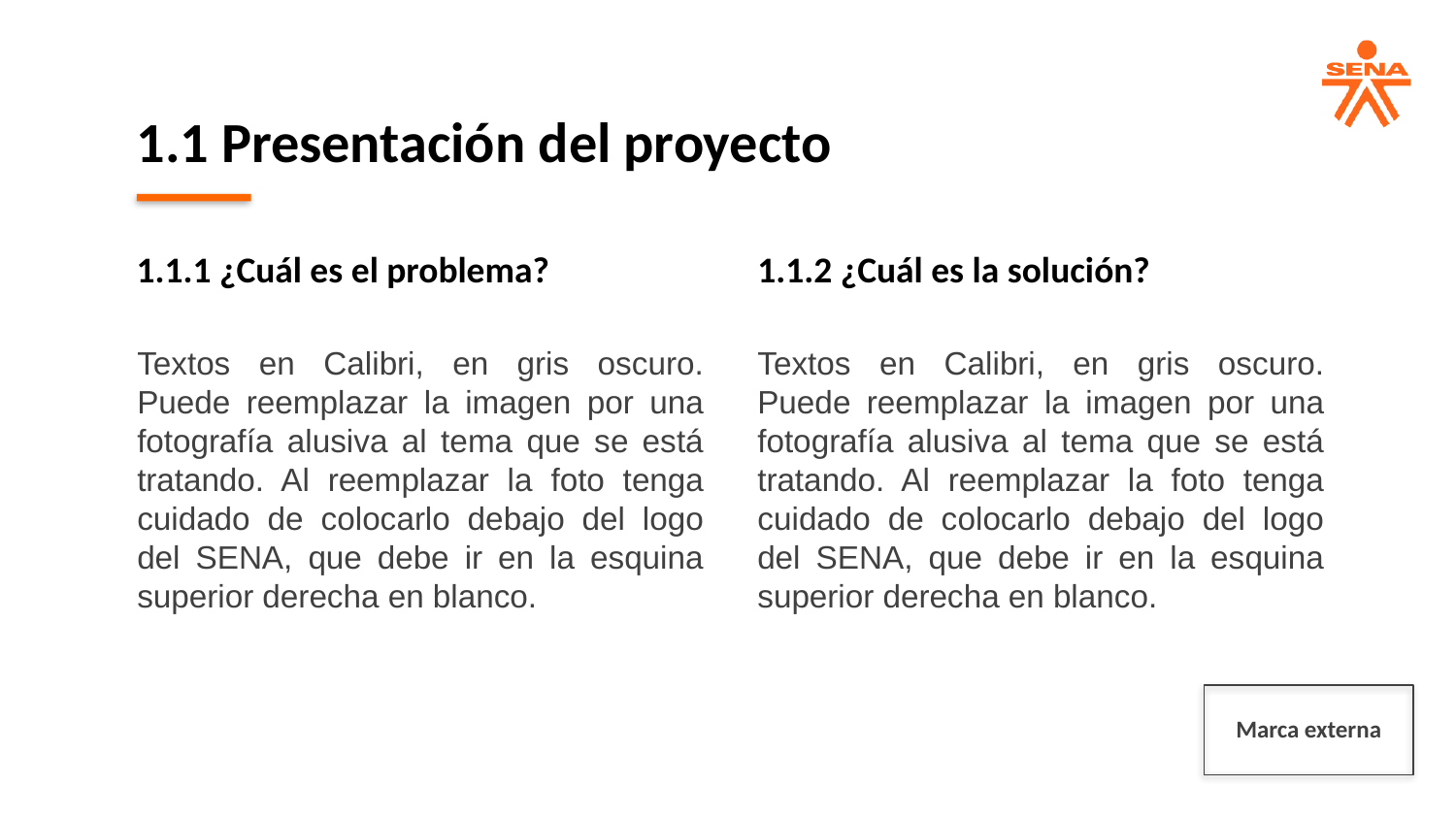

1.1 Presentación del proyecto

1.1.1 ¿Cuál es el problema?
1.1.2 ¿Cuál es la solución?
Textos en Calibri, en gris oscuro. Puede reemplazar la imagen por una fotografía alusiva al tema que se está tratando. Al reemplazar la foto tenga cuidado de colocarlo debajo del logo del SENA, que debe ir en la esquina superior derecha en blanco.
Textos en Calibri, en gris oscuro. Puede reemplazar la imagen por una fotografía alusiva al tema que se está tratando. Al reemplazar la foto tenga cuidado de colocarlo debajo del logo del SENA, que debe ir en la esquina superior derecha en blanco.

Marca externa